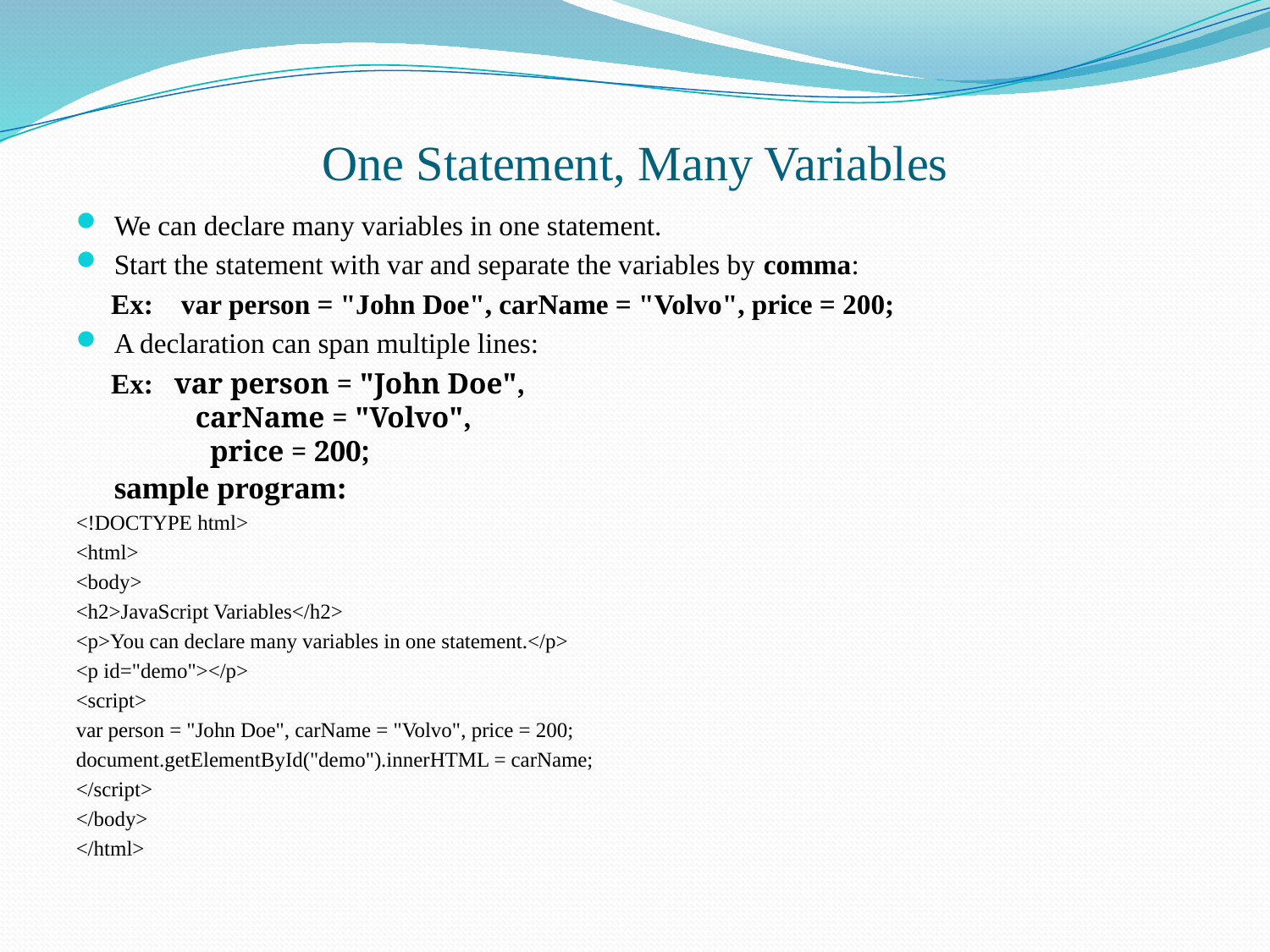

# One Statement, Many Variables
We can declare many variables in one statement.
Start the statement with var and separate the variables by comma:
     Ex:    var person = "John Doe", carName = "Volvo", price = 200;
A declaration can span multiple lines:
     Ex:   var person = "John Doe",
           carName = "Volvo",
             price = 200;
sample program:
<!DOCTYPE html>
<html>
<body>
<h2>JavaScript Variables</h2>
<p>You can declare many variables in one statement.</p>
<p id="demo"></p>
<script>
var person = "John Doe", carName = "Volvo", price = 200;
document.getElementById("demo").innerHTML = carName;
</script>
</body>
</html>